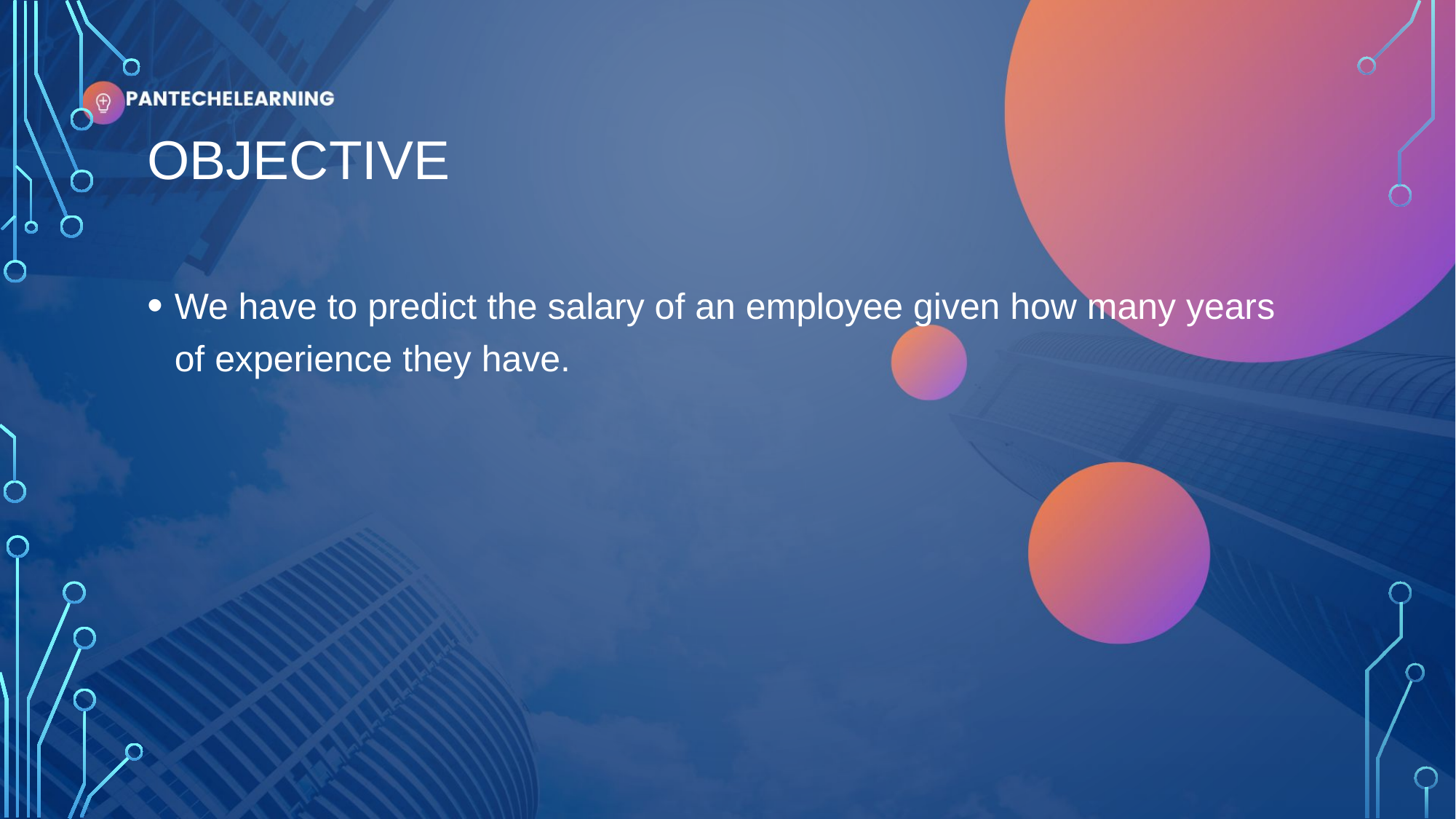

# objective
We have to predict the salary of an employee given how many years of experience they have.